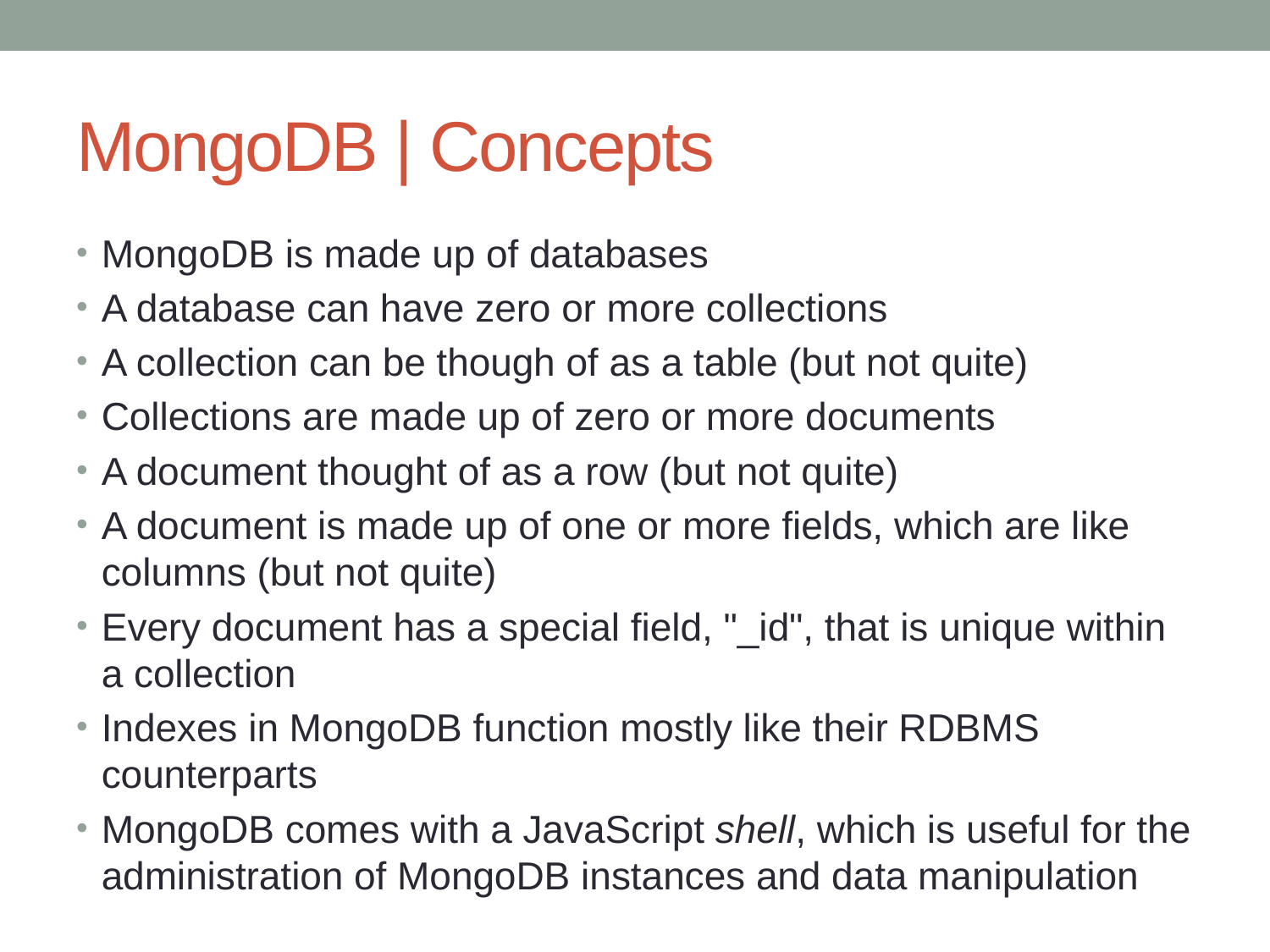

# MongoDB | Concepts
MongoDB is made up of databases
A database can have zero or more collections
A collection can be though of as a table (but not quite)
Collections are made up of zero or more documents
A document thought of as a row (but not quite)
A document is made up of one or more fields, which are like columns (but not quite)
Every document has a special field, "_id", that is unique within a collection
Indexes in MongoDB function mostly like their RDBMS counterparts
MongoDB comes with a JavaScript shell, which is useful for the administration of MongoDB instances and data manipulation